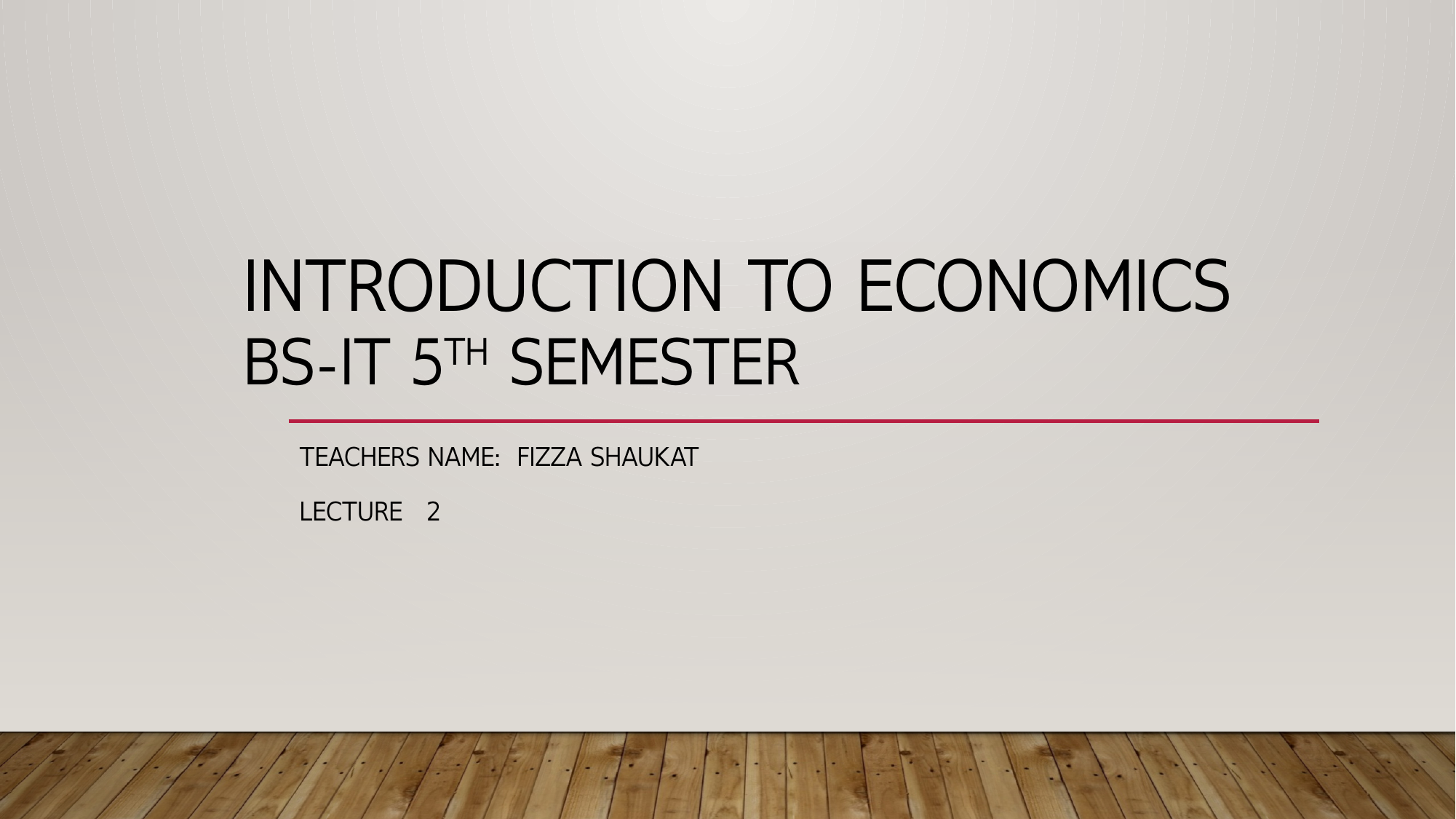

# Introduction to economics BS-IT 5th semester
Teachers name:  Fizza Shaukat
Lecture   2